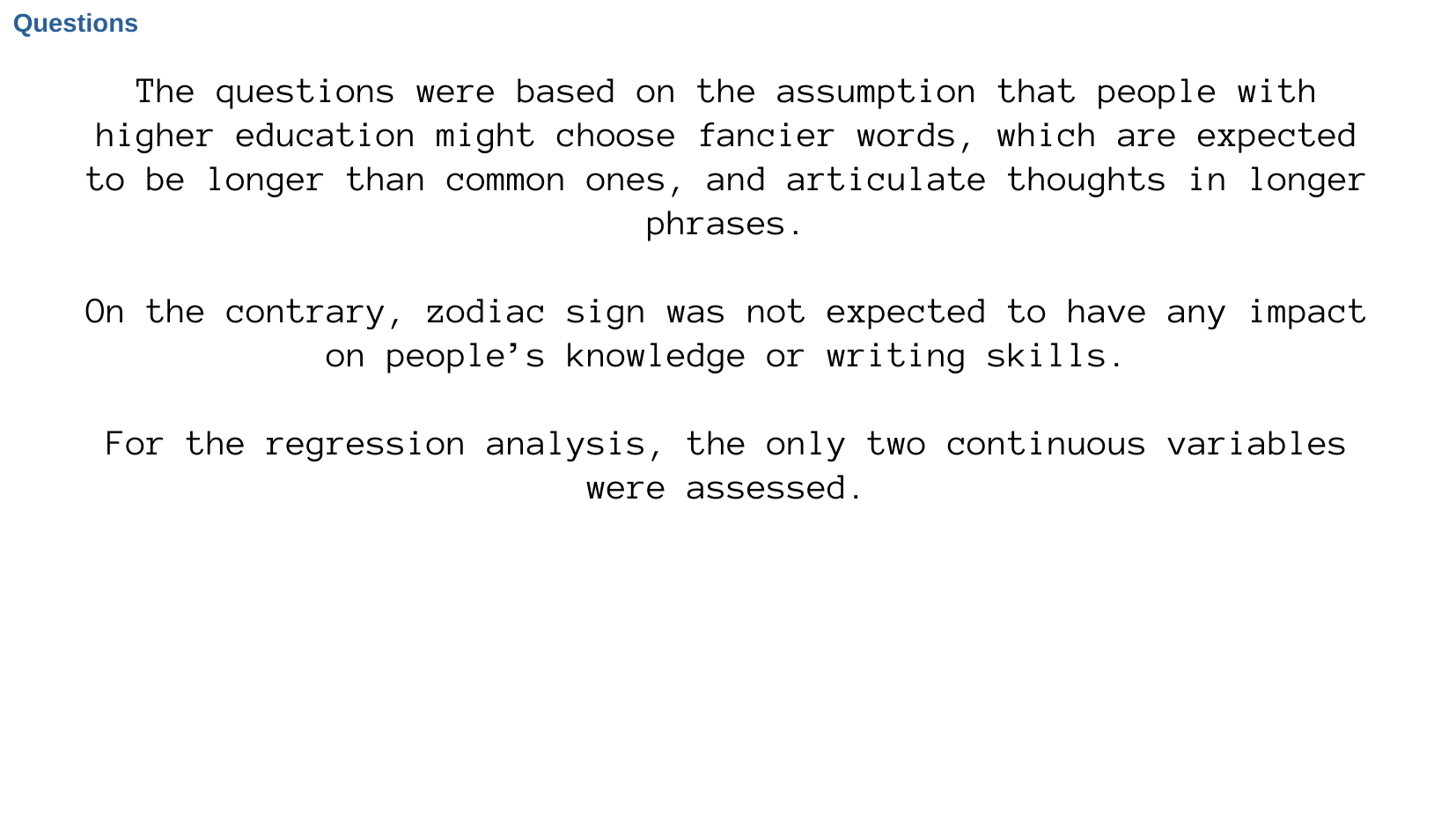

Questions

The questions were based on the assumption that people with higher education might choose fancier words, which are expected to be longer than common ones, and articulate thoughts in longer phrases.

On the contrary, zodiac sign was not expected to have any impact on people’s knowledge or writing skills.

For the regression analysis, the only two continuous variables were assessed.